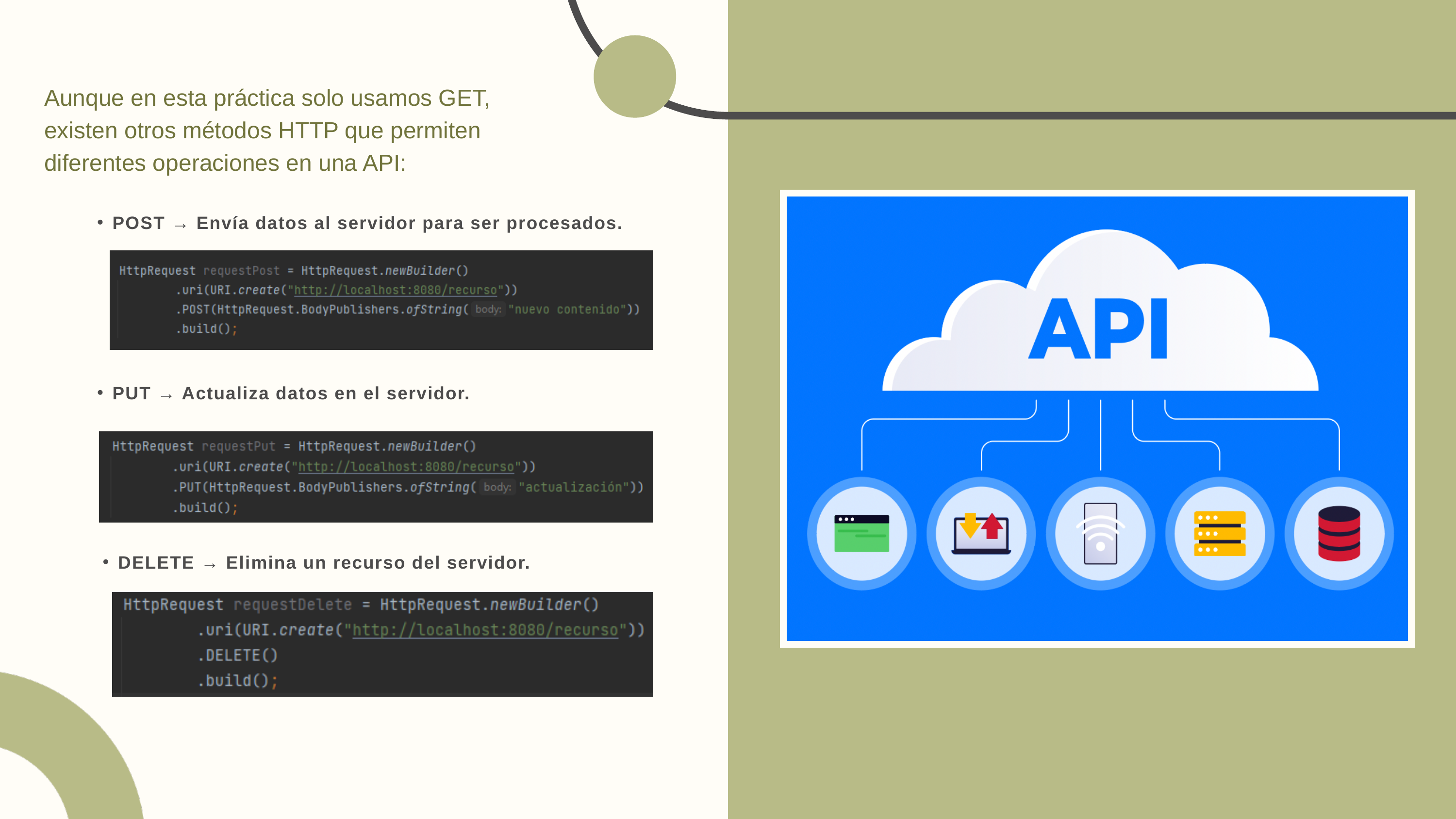

Aunque en esta práctica solo usamos GET, existen otros métodos HTTP que permiten diferentes operaciones en una API:

POST → Envía datos al servidor para ser procesados.

PUT → Actualiza datos en el servidor.

DELETE → Elimina un recurso del servidor.